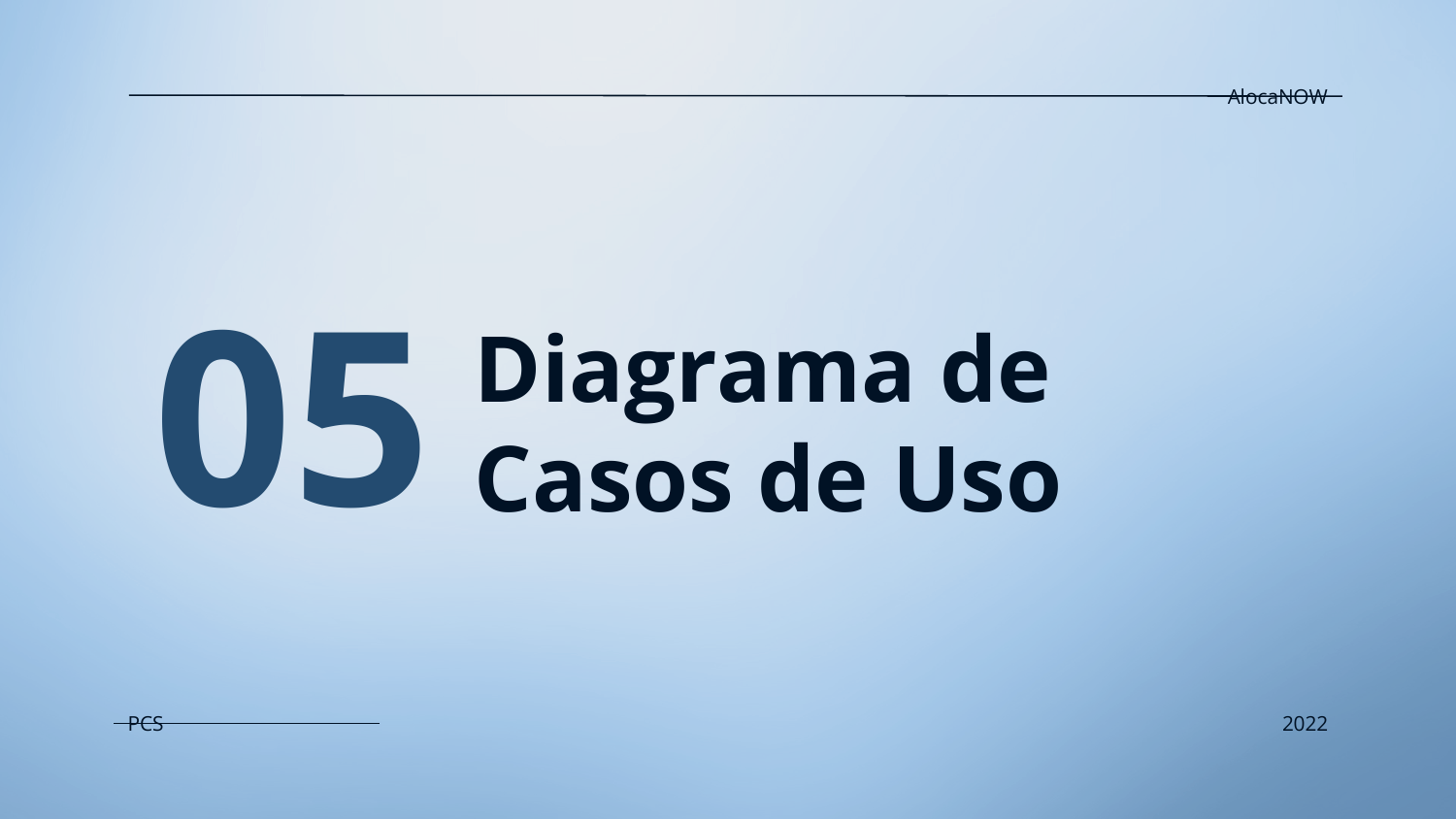

AlocaNOW
05
# Diagrama de Casos de Uso
PCS
2022